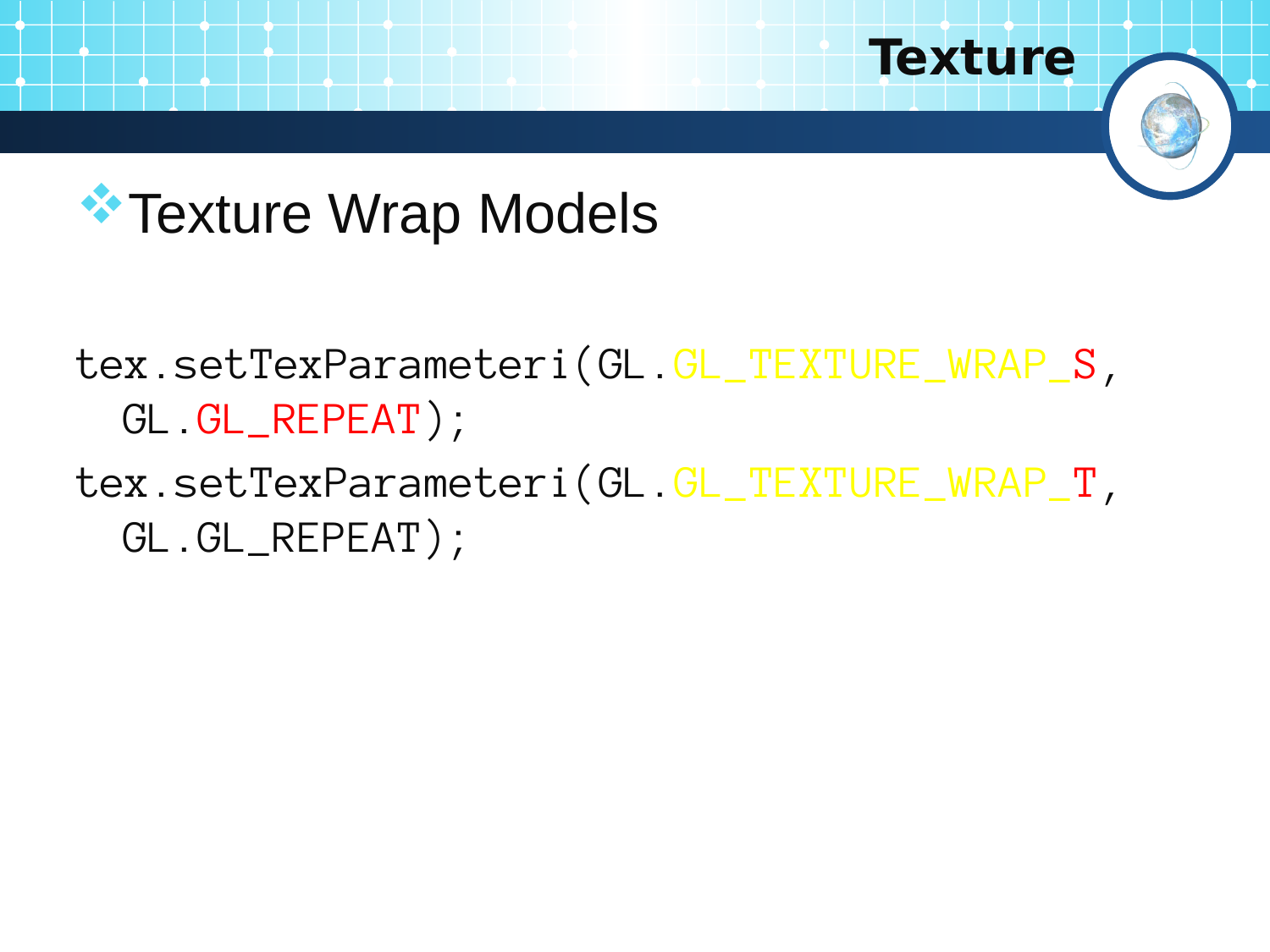

# Texture
Texture Wrap Models

tex.setTexParameteri(GL.GL_TEXTURE_WRAP_S, GL.GL_REPEAT);
tex.setTexParameteri(GL.GL_TEXTURE_WRAP_T, GL.GL_REPEAT);